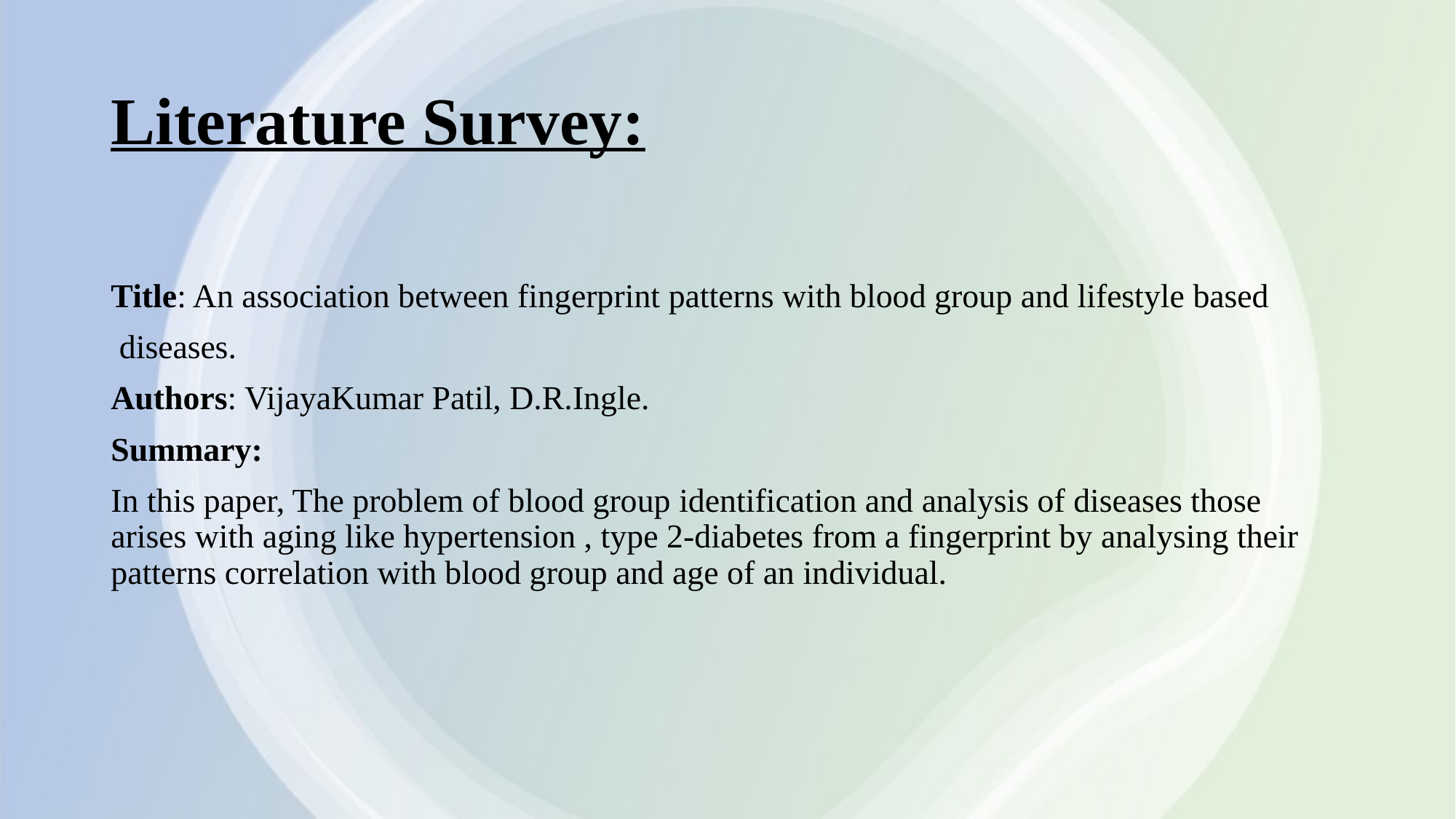

# Literature Survey:

Title: An association between fingerprint patterns with blood group and lifestyle based
 diseases.
Authors: VijayaKumar Patil, D.R.Ingle.
Summary:
In this paper, The problem of blood group identification and analysis of diseases those arises with aging like hypertension , type 2-diabetes from a fingerprint by analysing their patterns correlation with blood group and age of an individual.